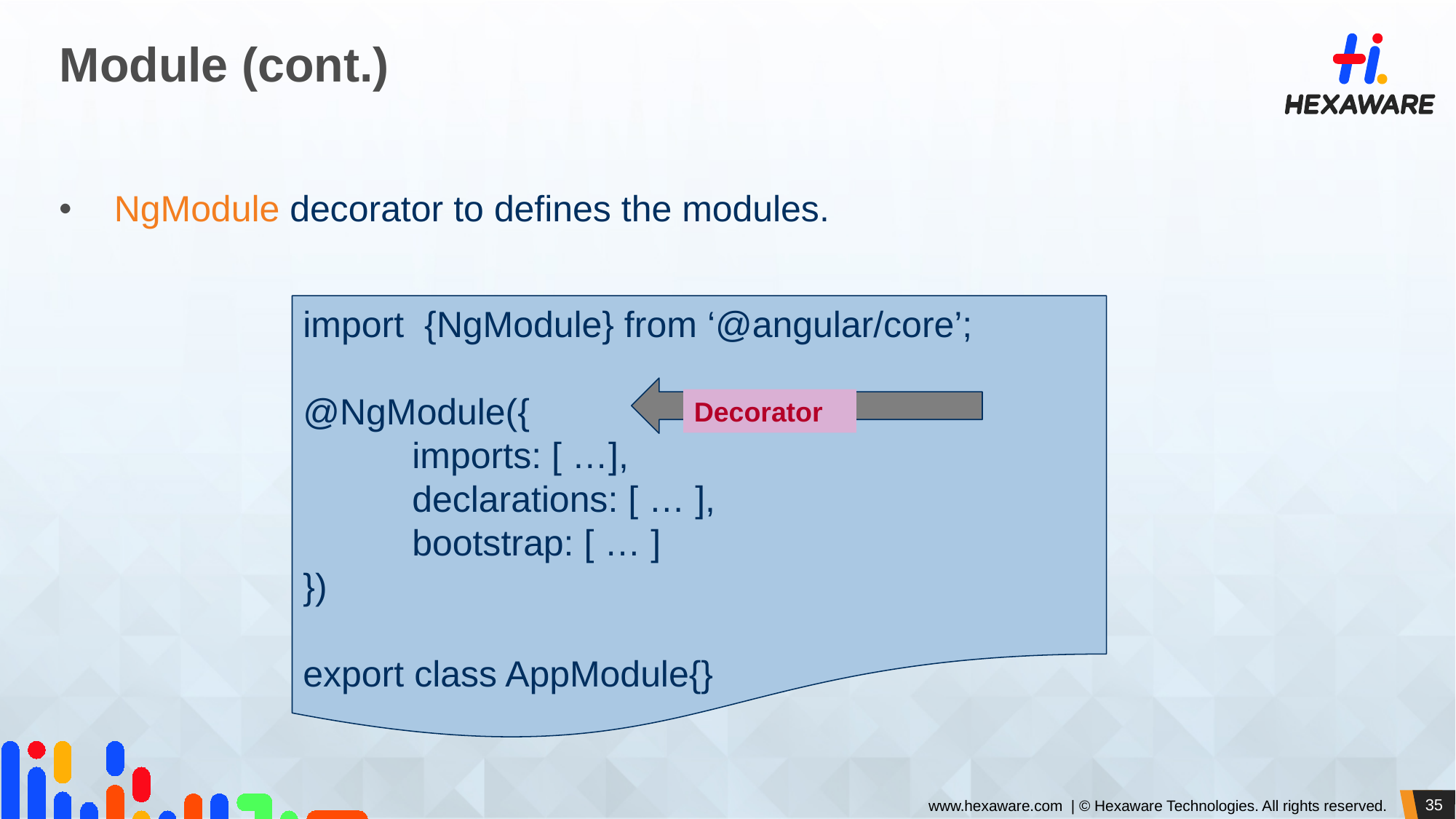

# Module (cont.)
NgModule decorator to defines the modules.

import  {NgModule} from ‘@angular/core’;

@NgModule({
	imports: [ …],
	declarations: [ … ],
	bootstrap: [ … ]
})

export class AppModule{}

Decorator